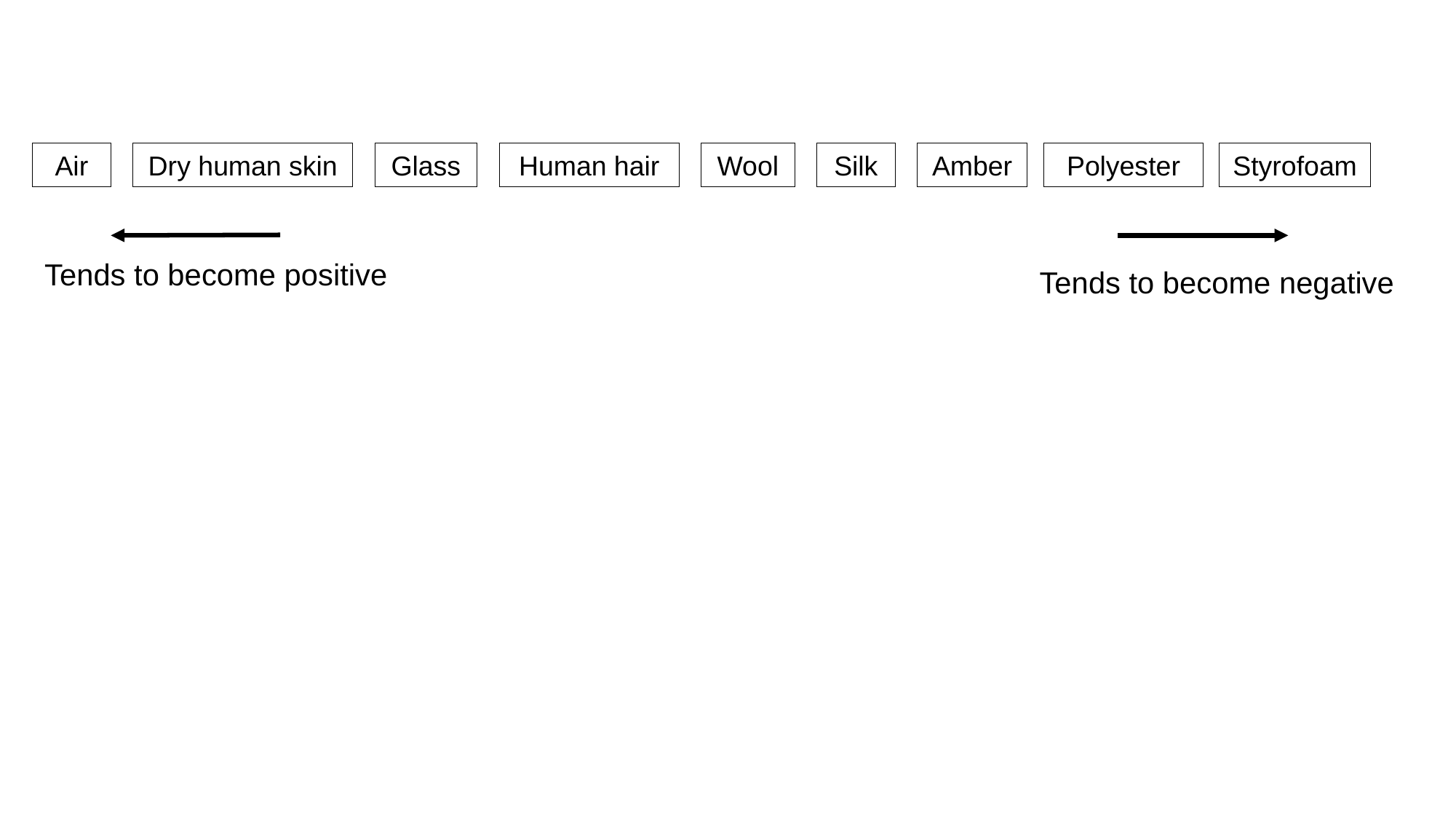

Polyester
Silk
Styrofoam
Amber
Air
Dry human skin
Glass
Human hair
Wool
Tends to become positive
Tends to become negative